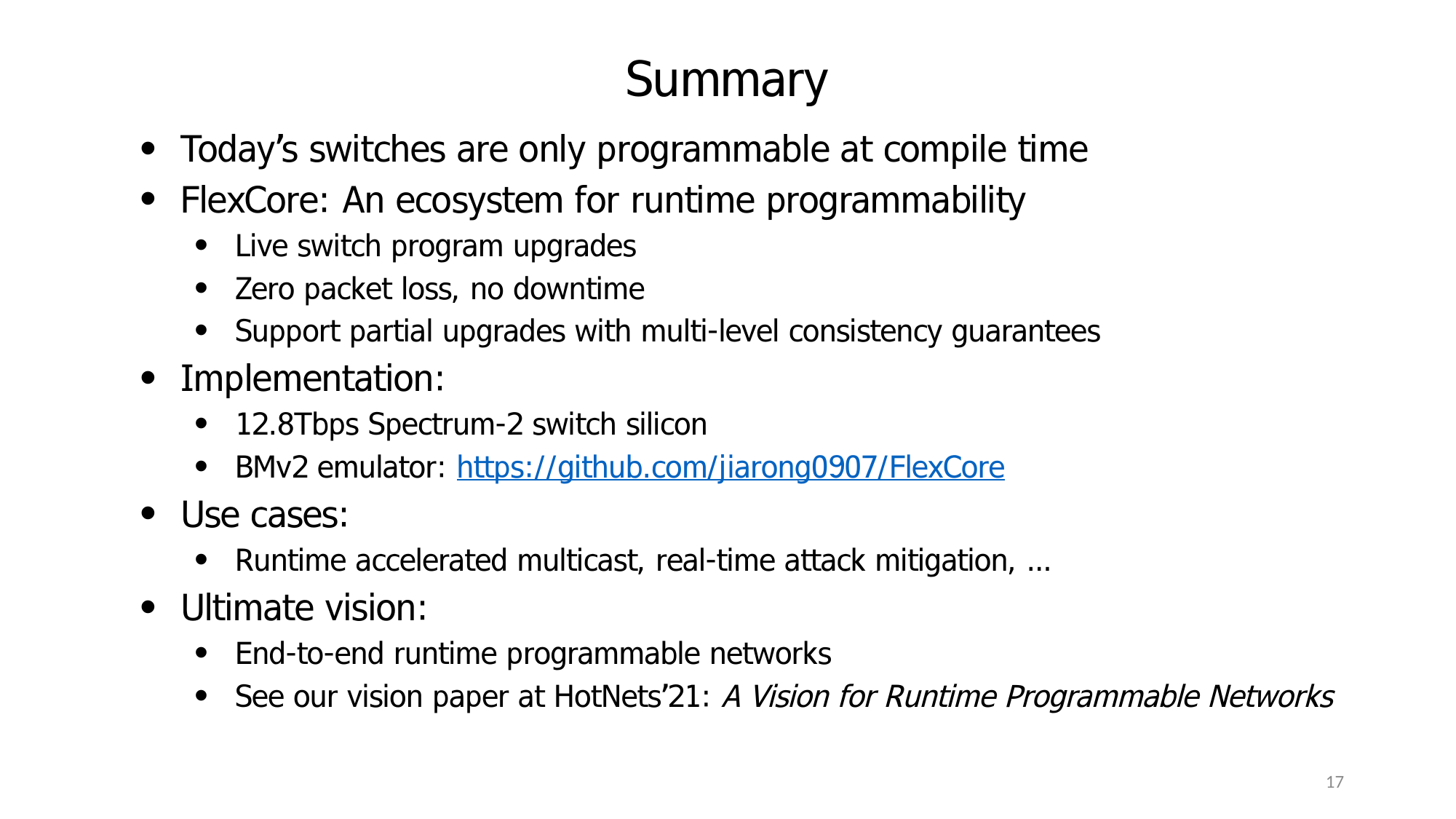

Summary
Today’s switches are only programmable at compile time
FlexCore: An ecosystem for runtime programmability
Live switch program upgrades
Zero packet loss, no downtime
Support partial upgrades with multi-level consistency guarantees
Implementation:
12.8Tbps Spectrum-2 switch silicon
BMv2 emulator: https://github.com/jiarong0907/FlexCore
Use cases:
Runtime accelerated multicast, real-time attack mitigation, …
Ultimate vision:
End-to-end runtime programmable networks
See our vision paper at HotNets’21: A Vision for Runtime Programmable Networks

17